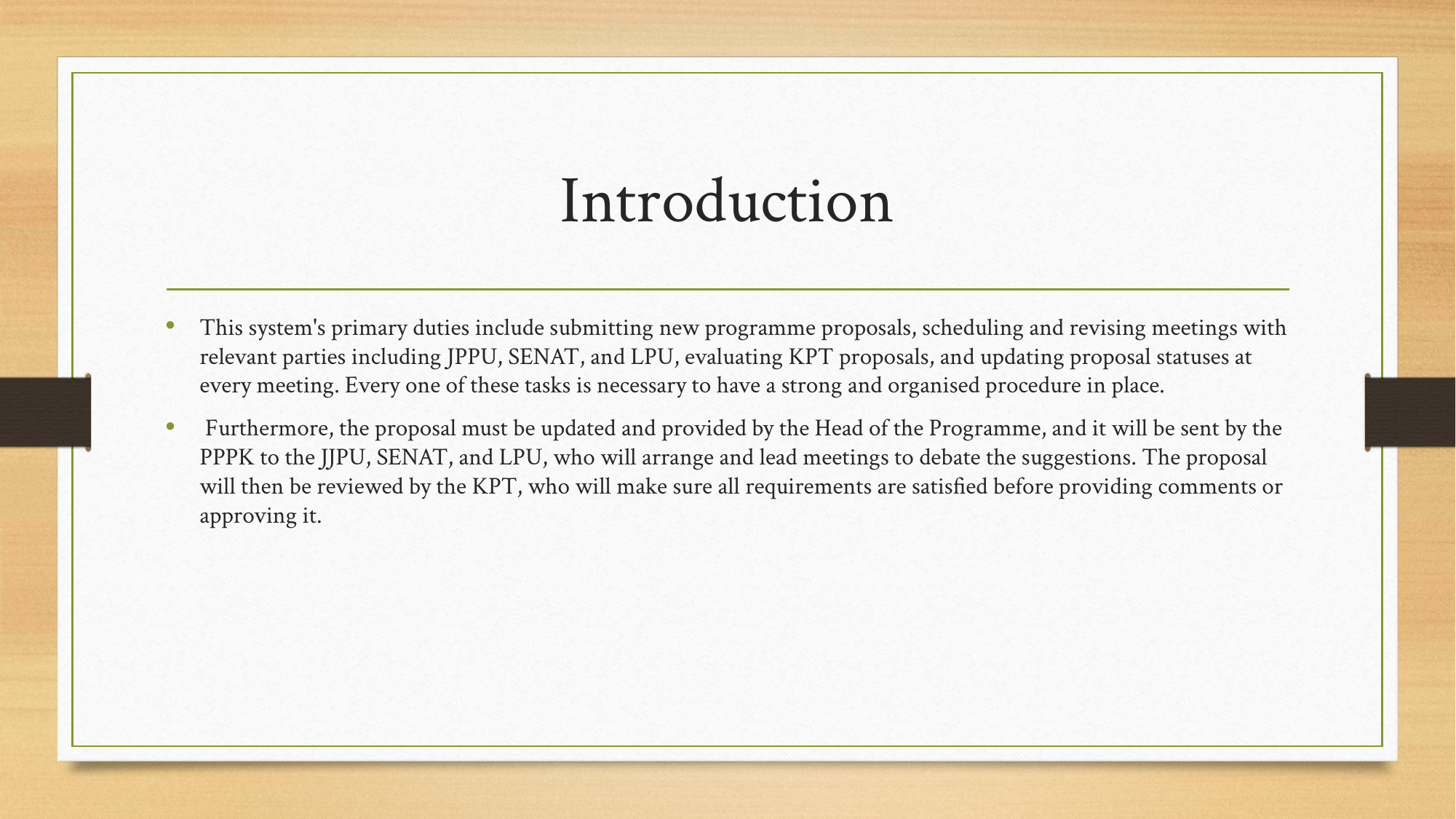

# Introduction
This system's primary duties include submitting new programme proposals, scheduling and revising meetings with relevant parties including JPPU, SENAT, and LPU, evaluating KPT proposals, and updating proposal statuses at every meeting. Every one of these tasks is necessary to have a strong and organised procedure in place.
 Furthermore, the proposal must be updated and provided by the Head of the Programme, and it will be sent by the PPPK to the JJPU, SENAT, and LPU, who will arrange and lead meetings to debate the suggestions. The proposal will then be reviewed by the KPT, who will make sure all requirements are satisfied before providing comments or approving it.